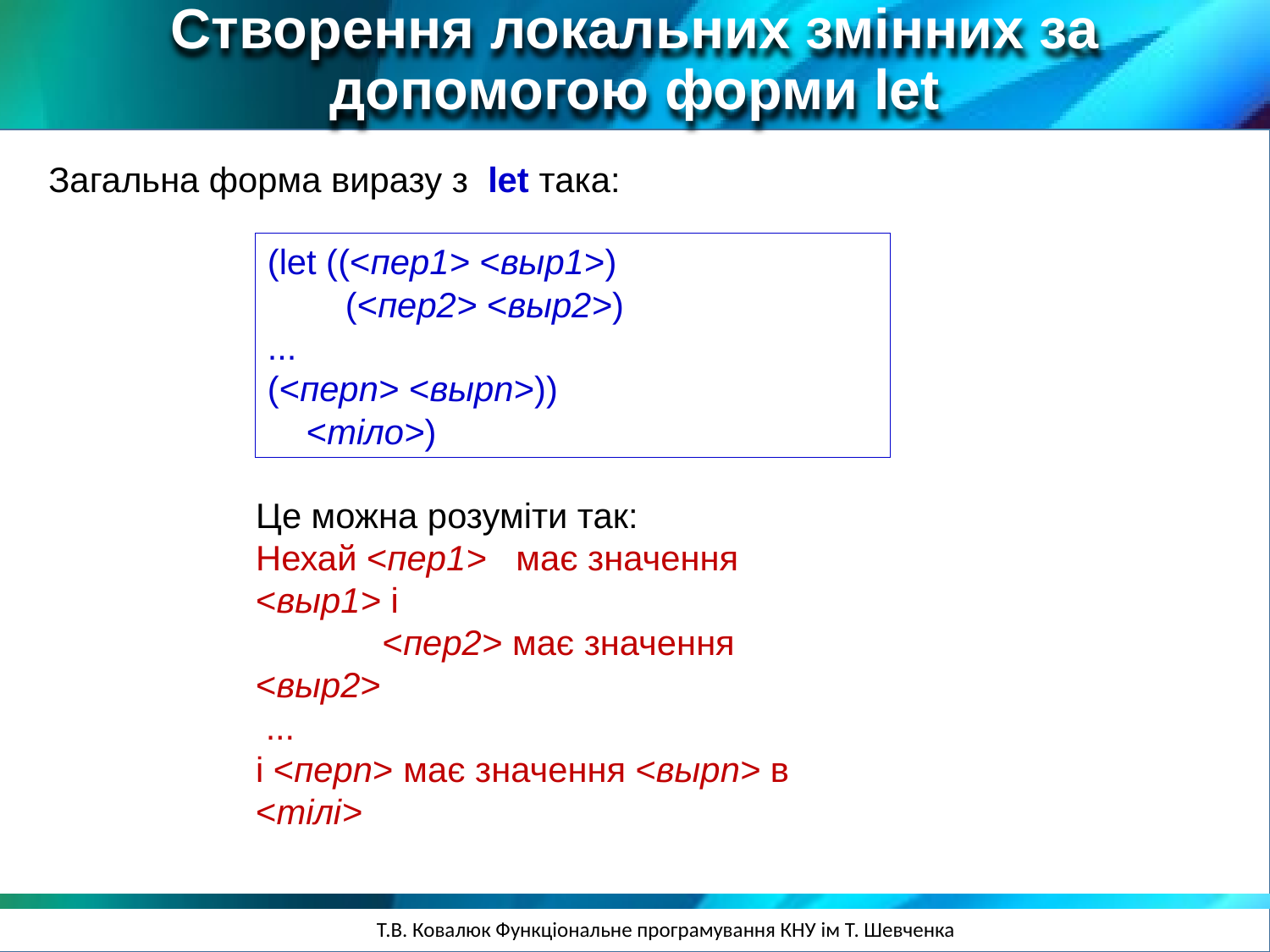

Створення локальних змінних за допомогою форми let
Загальна форма виразу з  let така:
(let ((<пер1> <выр1>)
        (<пер2> <выр2>)
...
(<перn> <вырn>))
    <тiло>)
Це можна розуміти так:
Нехай <пер1>   має значення <выр1> i
             <пер2> має значення  <выр2>
 ...
i <перn> має значення <вырn> в <тілі>